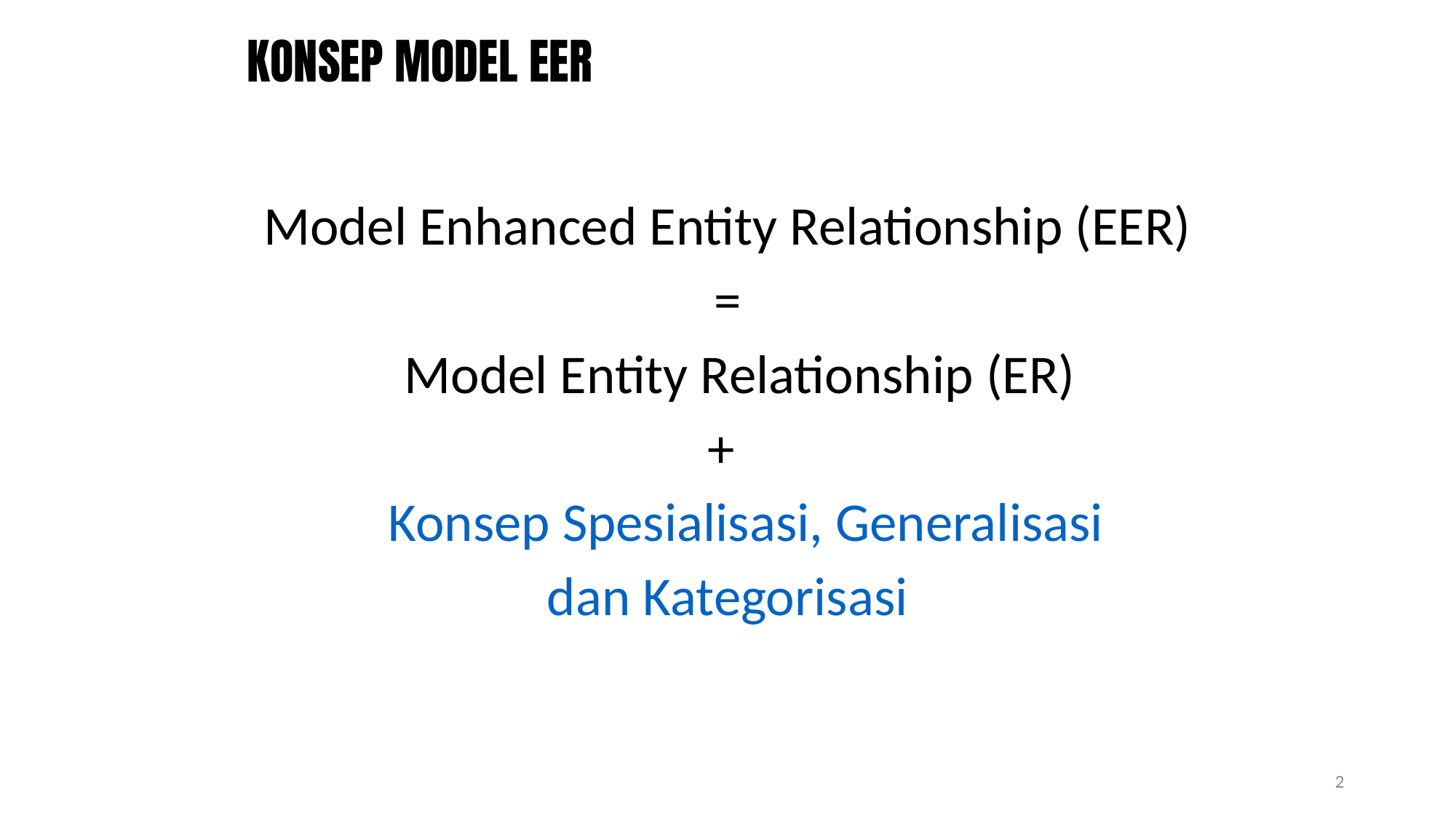

# KONSEP MODEL EER

Model Enhanced Entity Relationship (EER)
=
  Model Entity Relationship (ER)
+
    Konsep Spesialisasi, Generalisasi
dan Kategorisasi

2